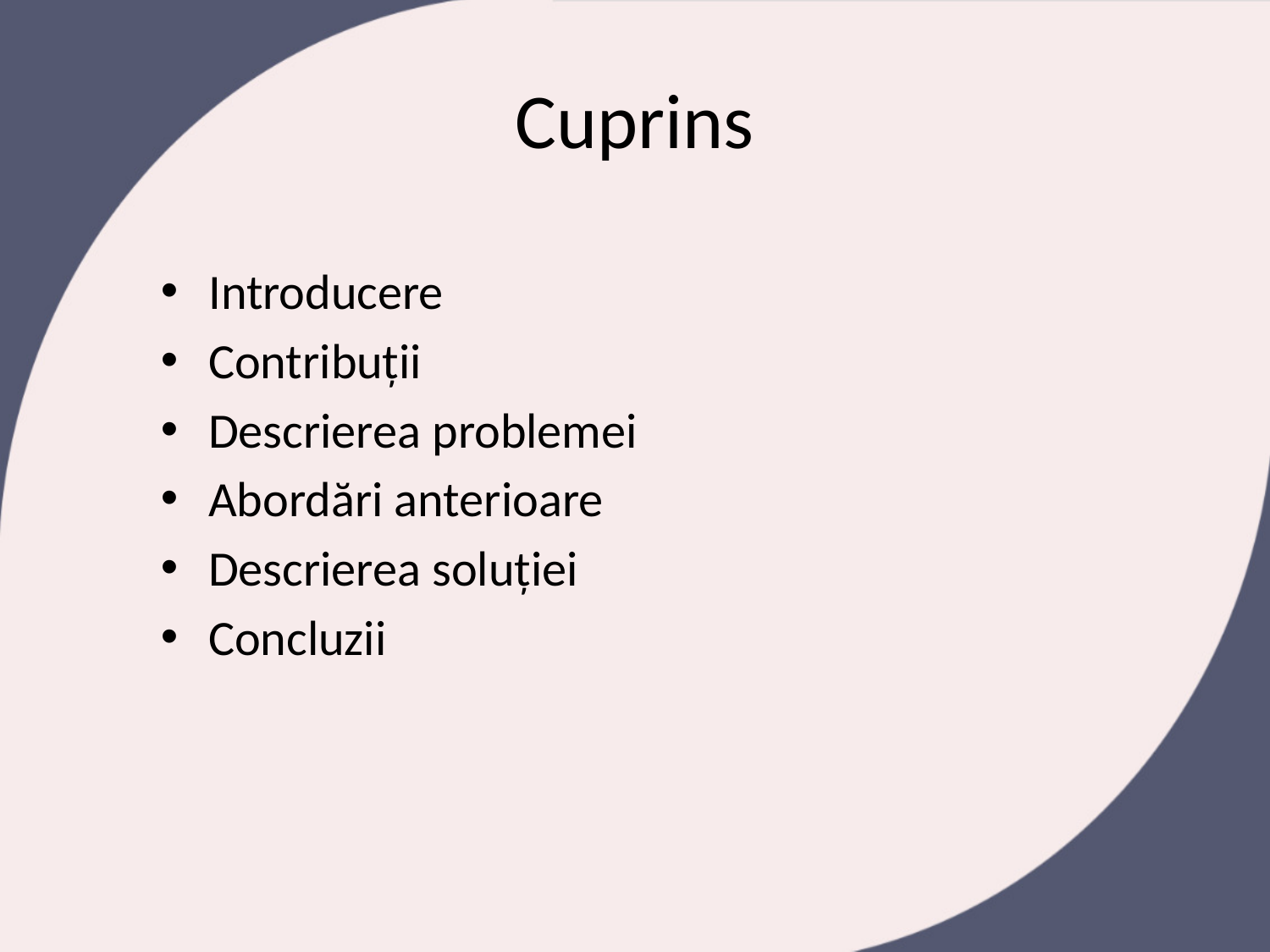

# Cuprins
Introducere
Contribuții
Descrierea problemei
Abordări anterioare
Descrierea soluției
Concluzii